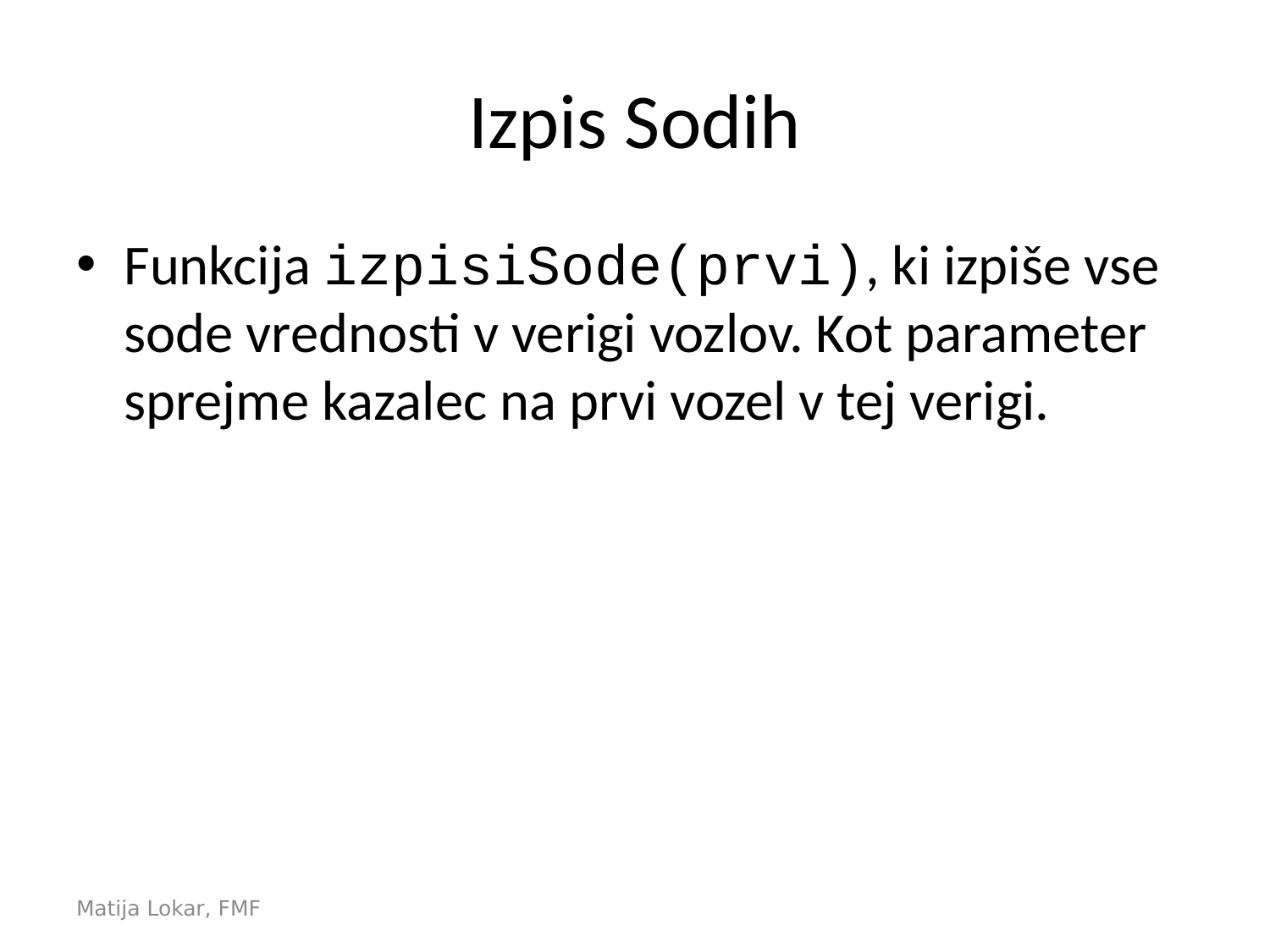

# Izpis Sodih
Funkcija izpisiSode(prvi), ki izpiše vse sode vrednosti v verigi vozlov. Kot parameter sprejme kazalec na prvi vozel v tej verigi.
Matija Lokar, FMF